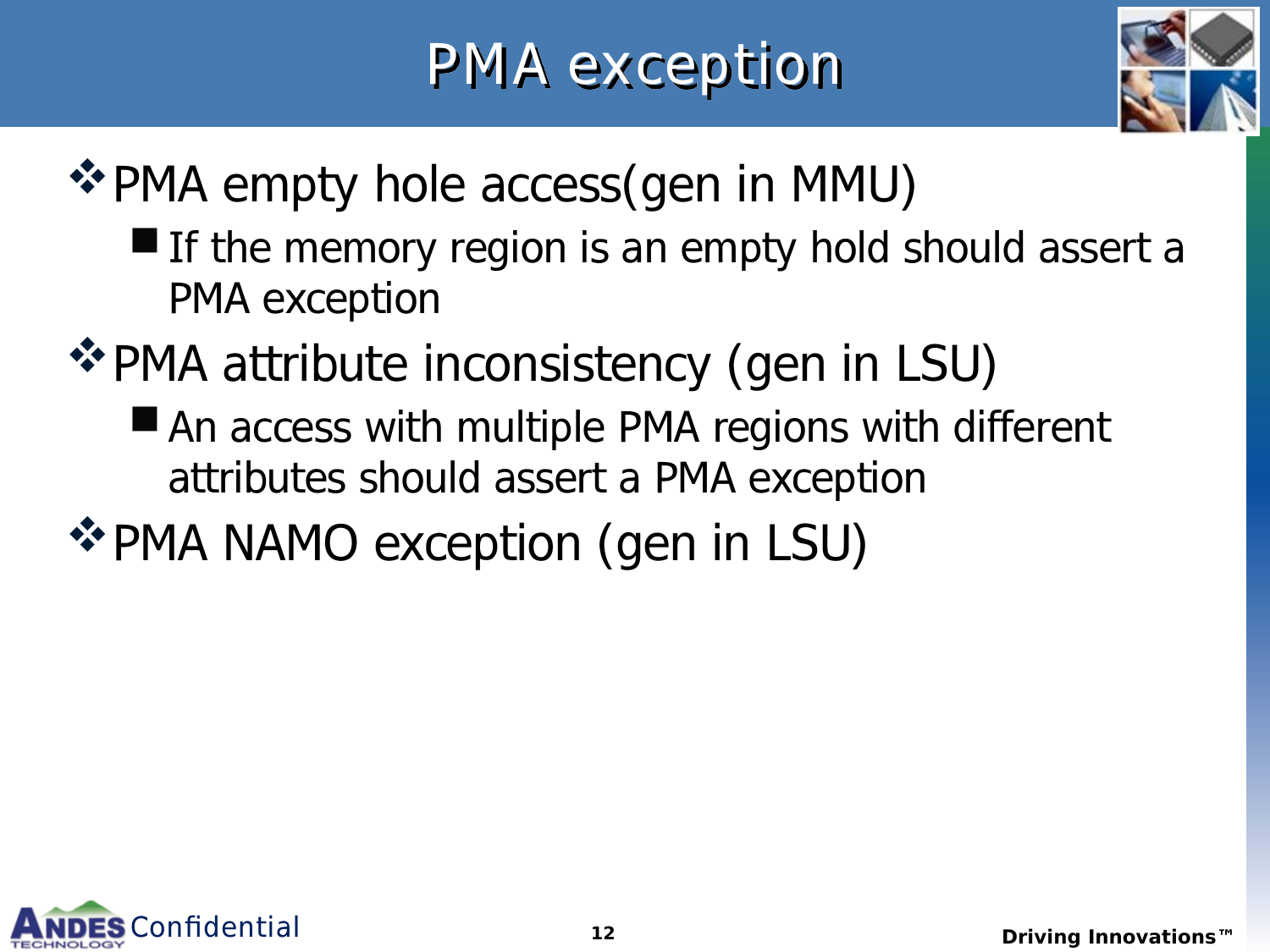

# PMA exception
PMA empty hole access(gen in MMU)
If the memory region is an empty hold should assert a PMA exception
PMA attribute inconsistency (gen in LSU)
An access with multiple PMA regions with different attributes should assert a PMA exception
PMA NAMO exception (gen in LSU)